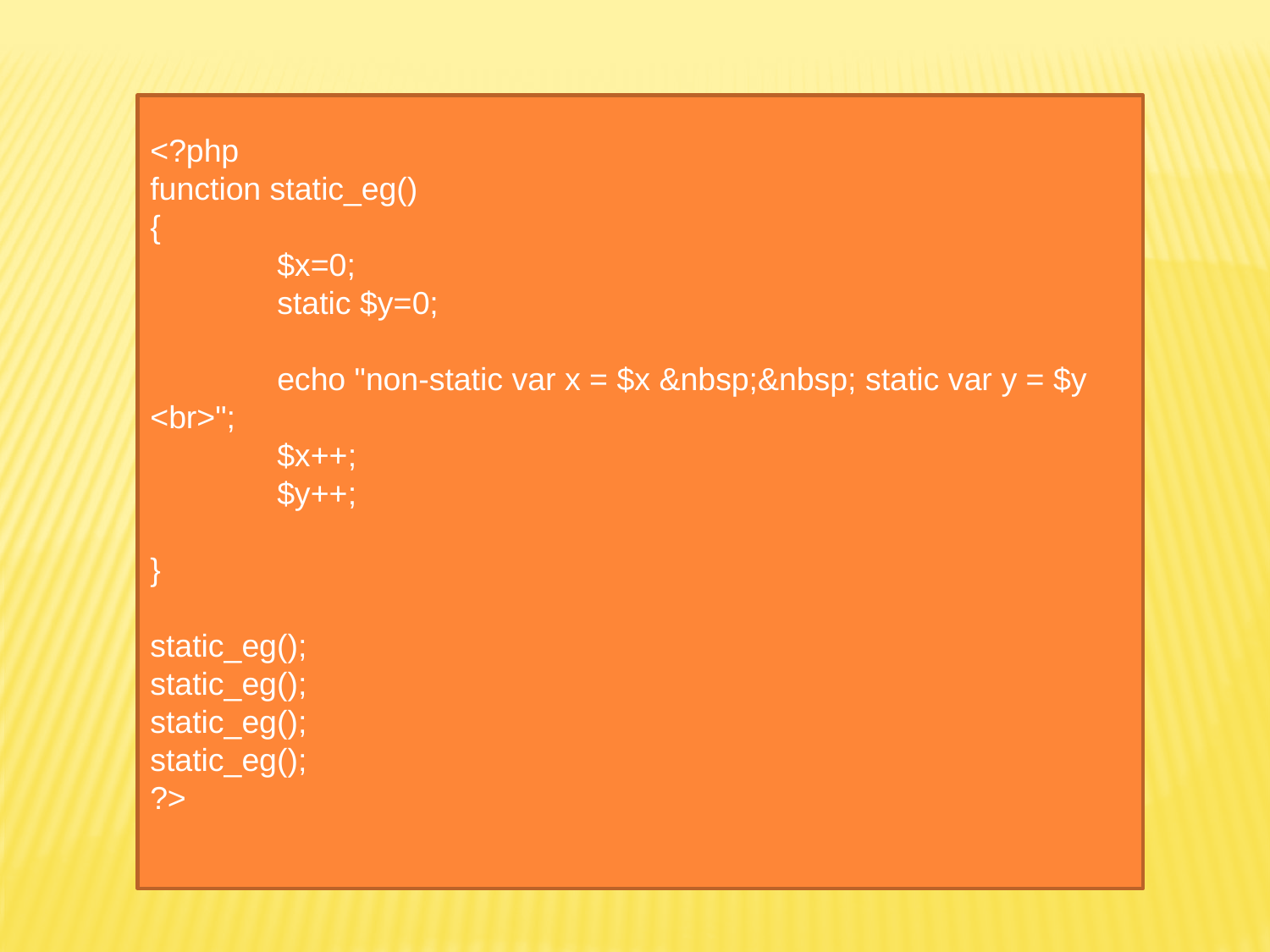

<?php
function static_eg()
{
	$x=0;
	static $y=0;

	echo "non-static var x = $x &nbsp;&nbsp; static var y = $y <br>";
	$x++;
	$y++;

}

static_eg();
static_eg();
static_eg();
static_eg();
?>